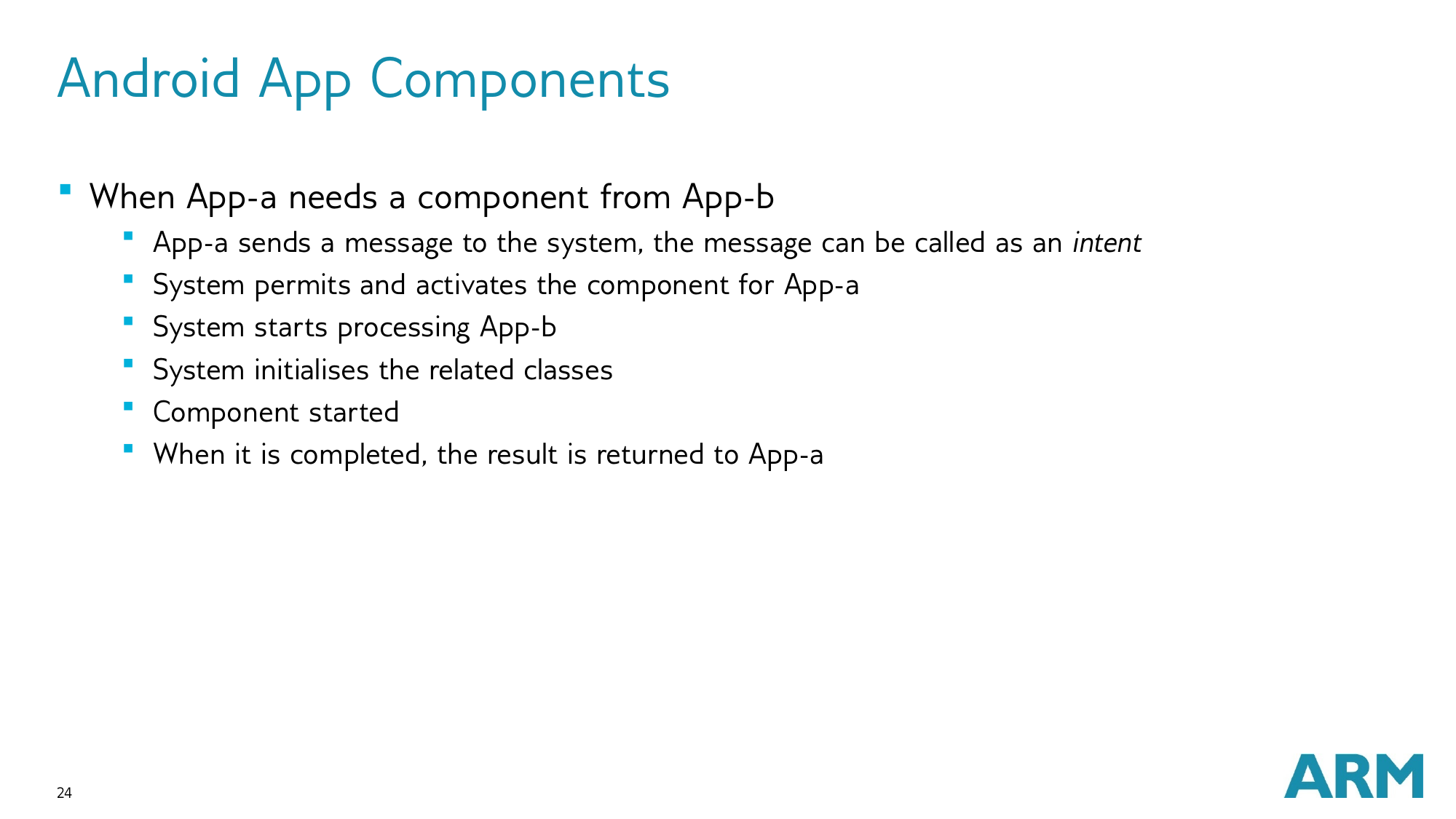

# Android App Components
When App-a needs a component from App-b
App-a sends a message to the system, the message can be called as an intent
System permits and activates the component for App-a
System starts processing App-b
System initialises the related classes
Component started
When it is completed, the result is returned to App-a